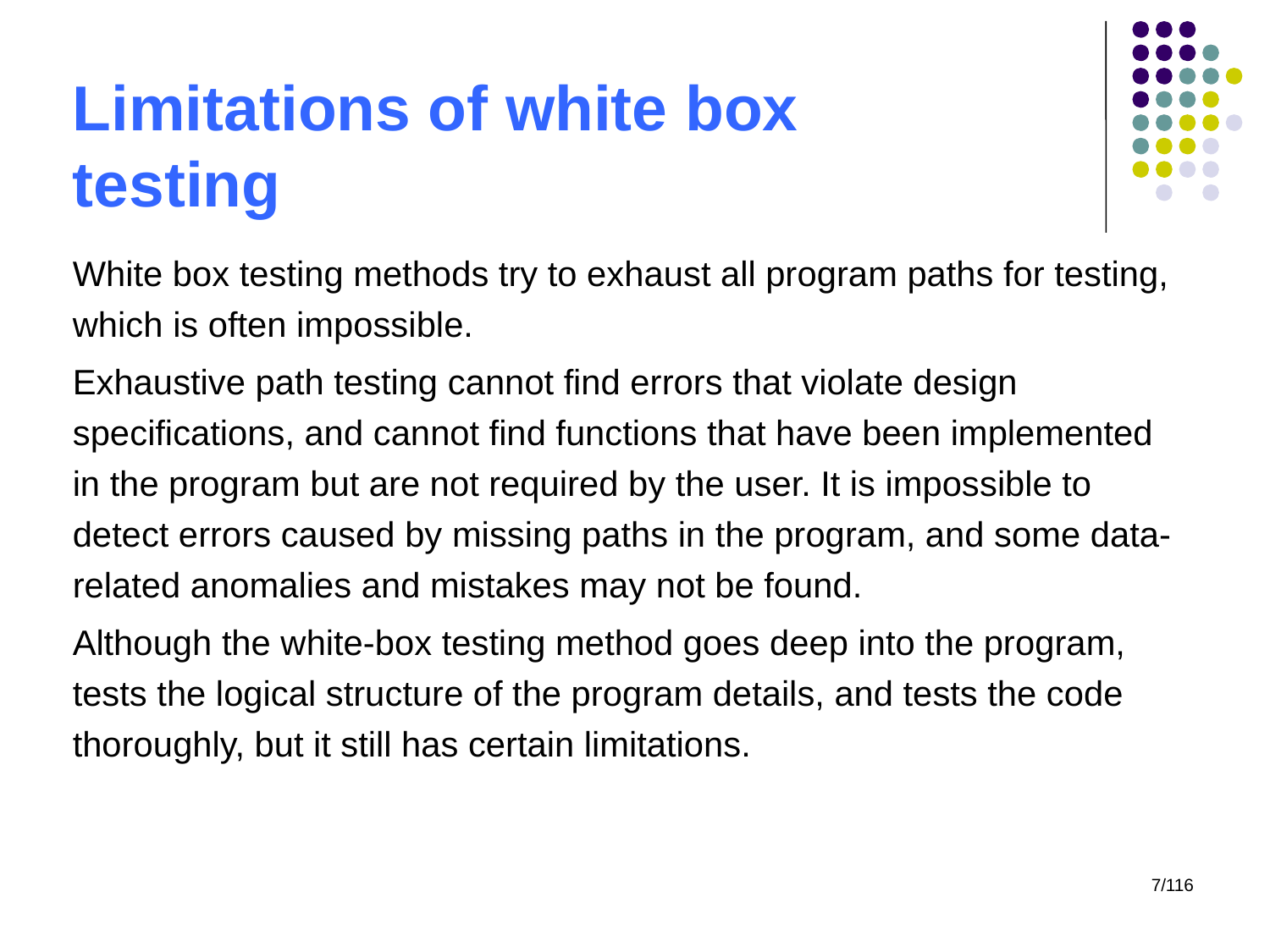

# Limitations of white box testing
White box testing methods try to exhaust all program paths for testing, which is often impossible.
Exhaustive path testing cannot find errors that violate design specifications, and cannot find functions that have been implemented in the program but are not required by the user. It is impossible to detect errors caused by missing paths in the program, and some data-related anomalies and mistakes may not be found.
Although the white-box testing method goes deep into the program, tests the logical structure of the program details, and tests the code thoroughly, but it still has certain limitations.
7/116